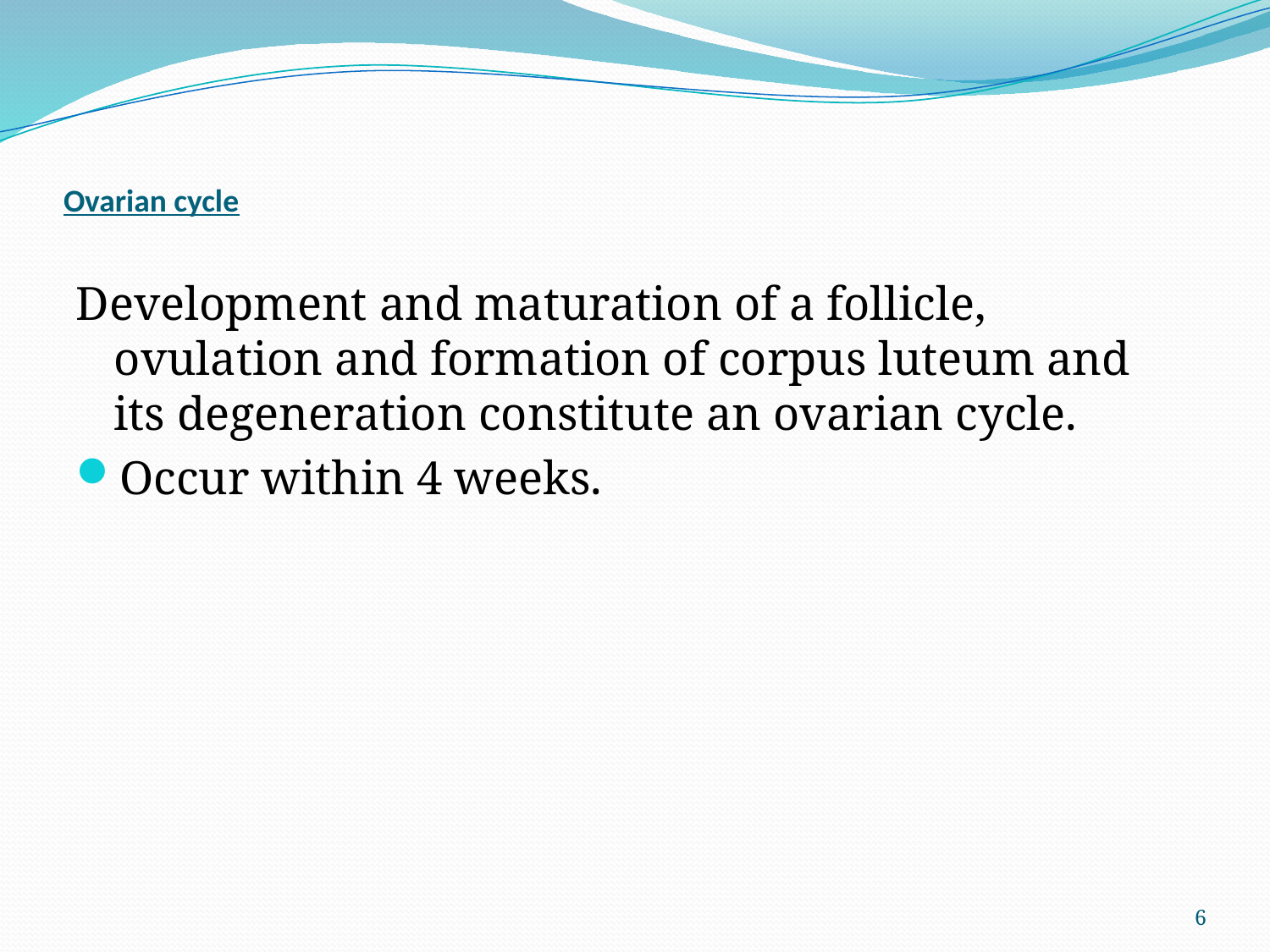

# Ovarian cycle
Development and maturation of a follicle, ovulation and formation of corpus luteum and its degeneration constitute an ovarian cycle.
Occur within 4 weeks.

6